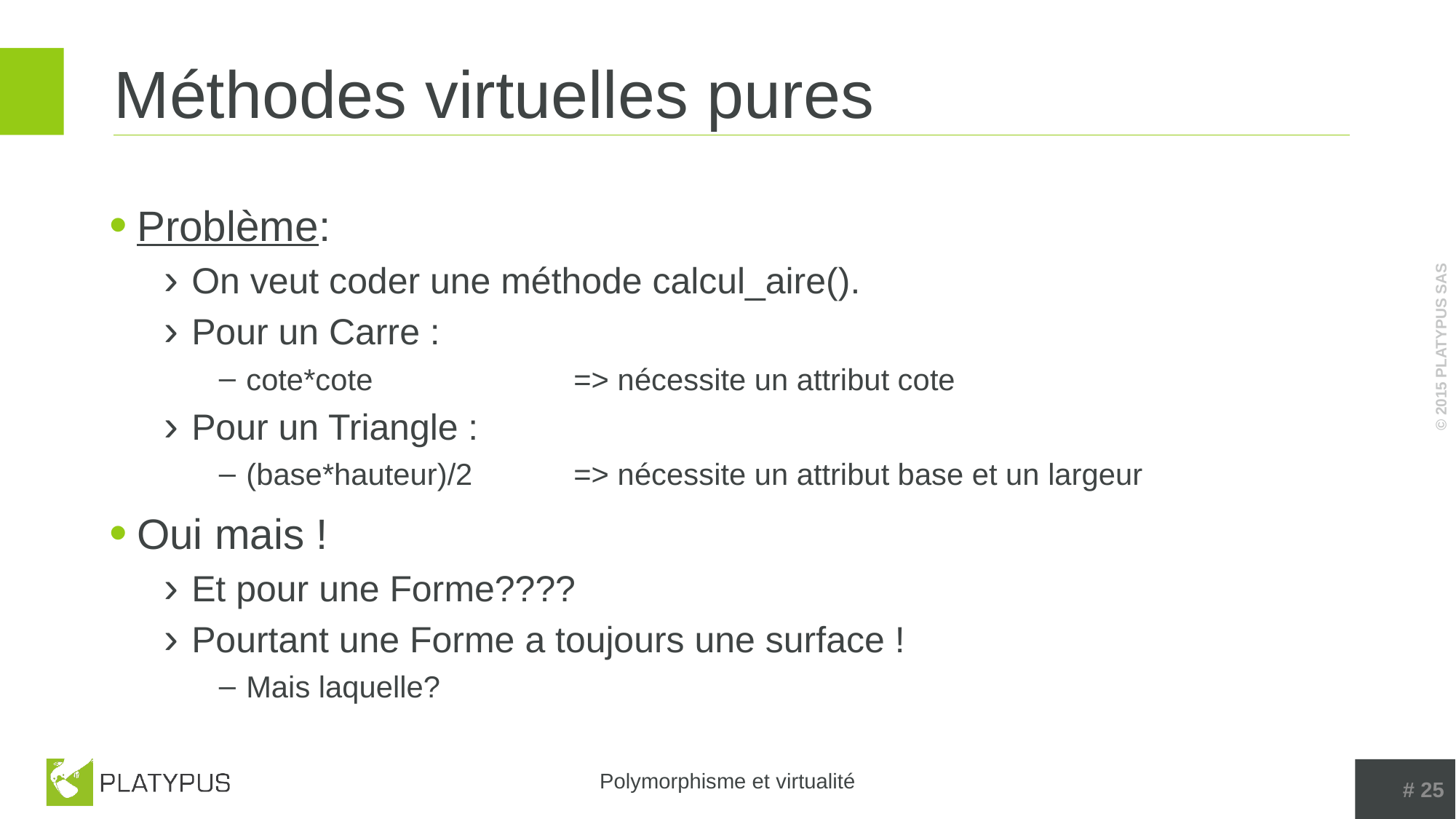

# Méthodes virtuelles pures
Problème:
On veut coder une méthode calcul_aire().
Pour un Carre :
cote*cote		=> nécessite un attribut cote
Pour un Triangle :
(base*hauteur)/2	=> nécessite un attribut base et un largeur
Oui mais !
Et pour une Forme????
Pourtant une Forme a toujours une surface !
Mais laquelle?

# 25
Polymorphisme et virtualité